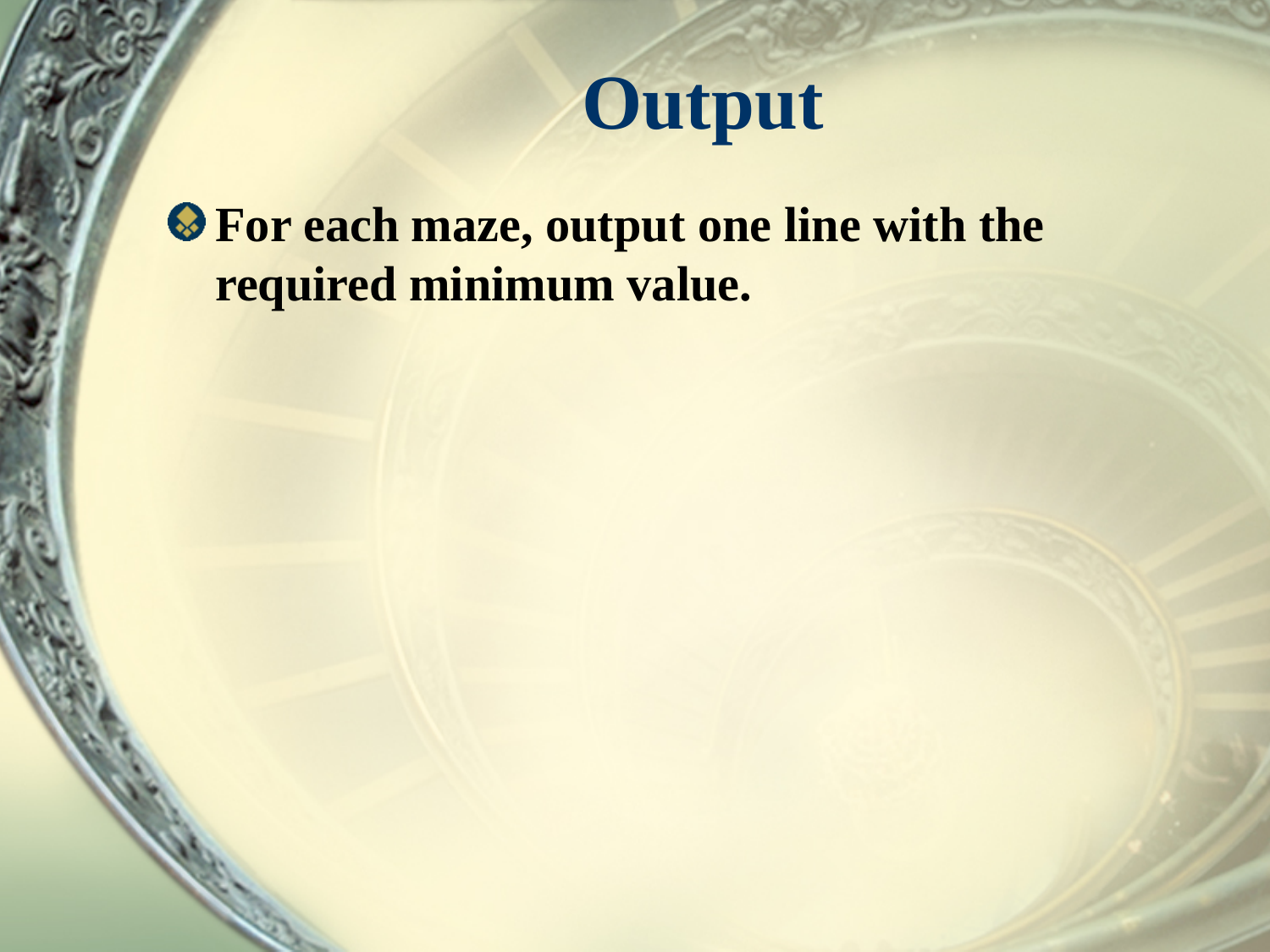

# Output
For each maze, output one line with the required minimum value.